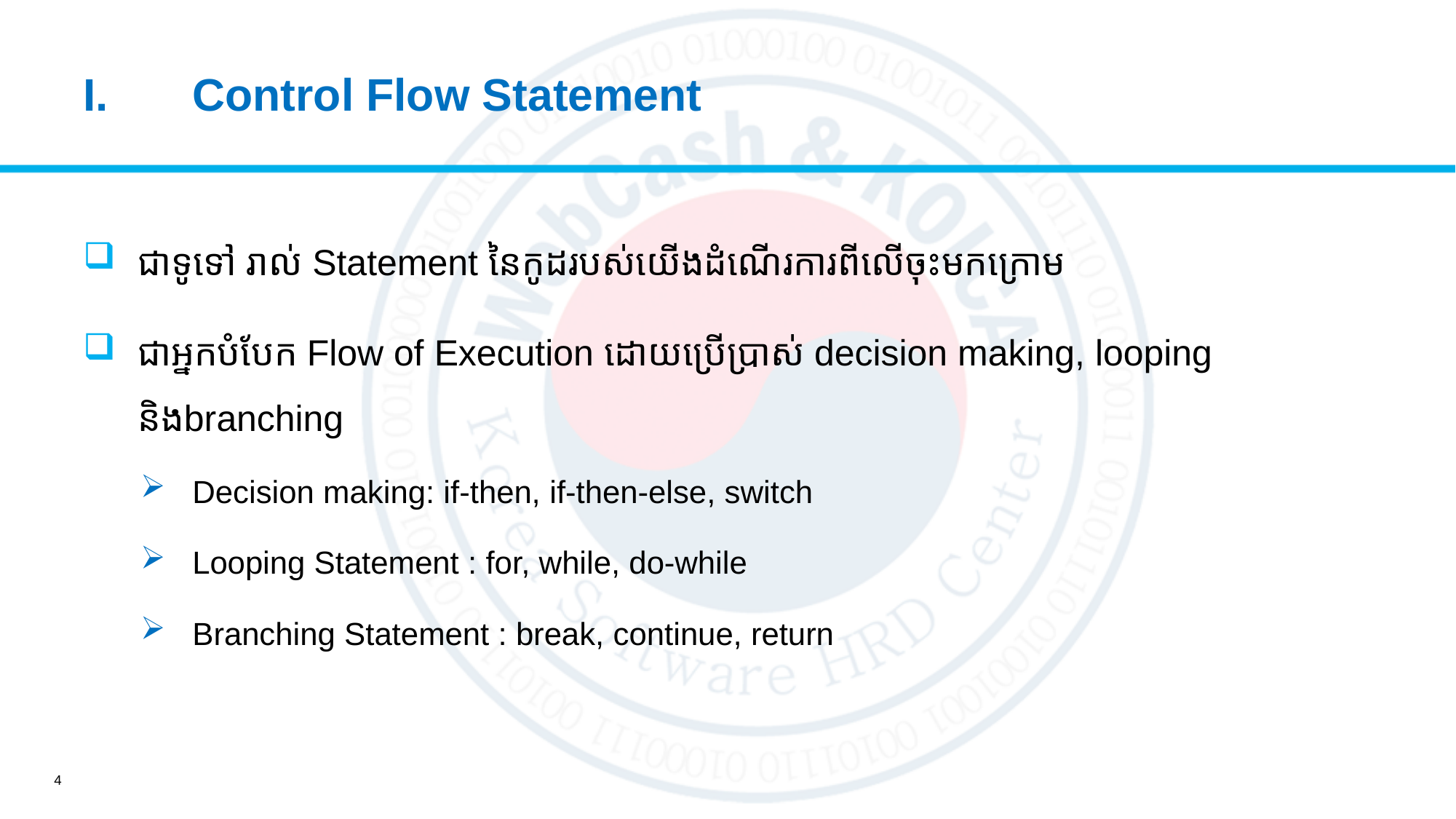

# I.	Control Flow Statement
ជាទូទៅ រាល់ Statement នៃកូដរបស់យើងដំណើរការពីលើចុះមកក្រោម
ជាអ្នកបំបែក Flow of Execution ដោយប្រើប្រាស់ decision making, looping និងbranching
Decision making: if-then, if-then-else, switch
Looping Statement : for, while, do-while
Branching Statement : break, continue, return
4